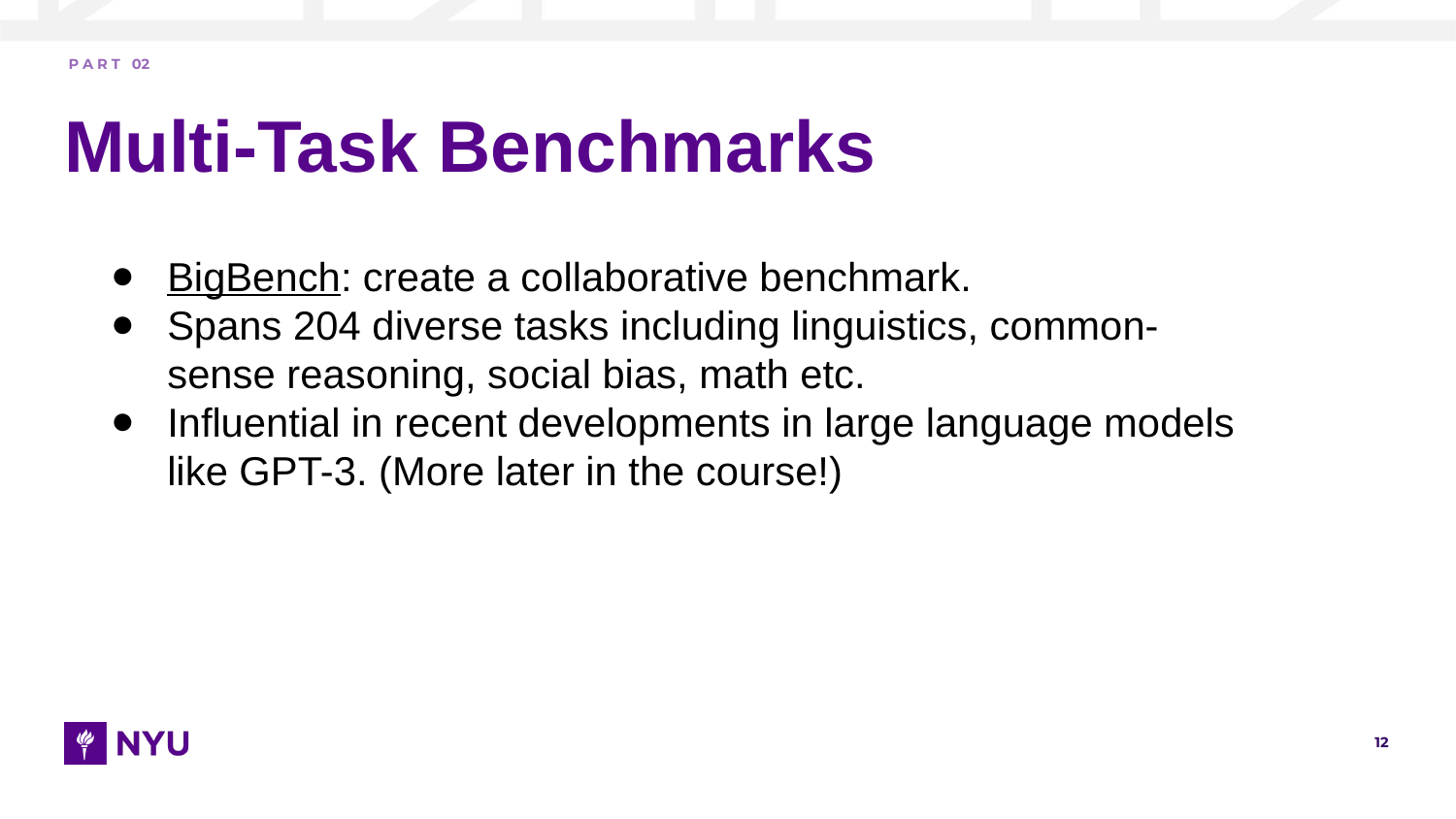

P A R T   02
# Multi-Task Benchmarks

BigBench: create a collaborative benchmark.
Spans 204 diverse tasks including linguistics, common-sense reasoning, social bias, math etc.
Influential in recent developments in large language models like GPT-3. (More later in the course!)